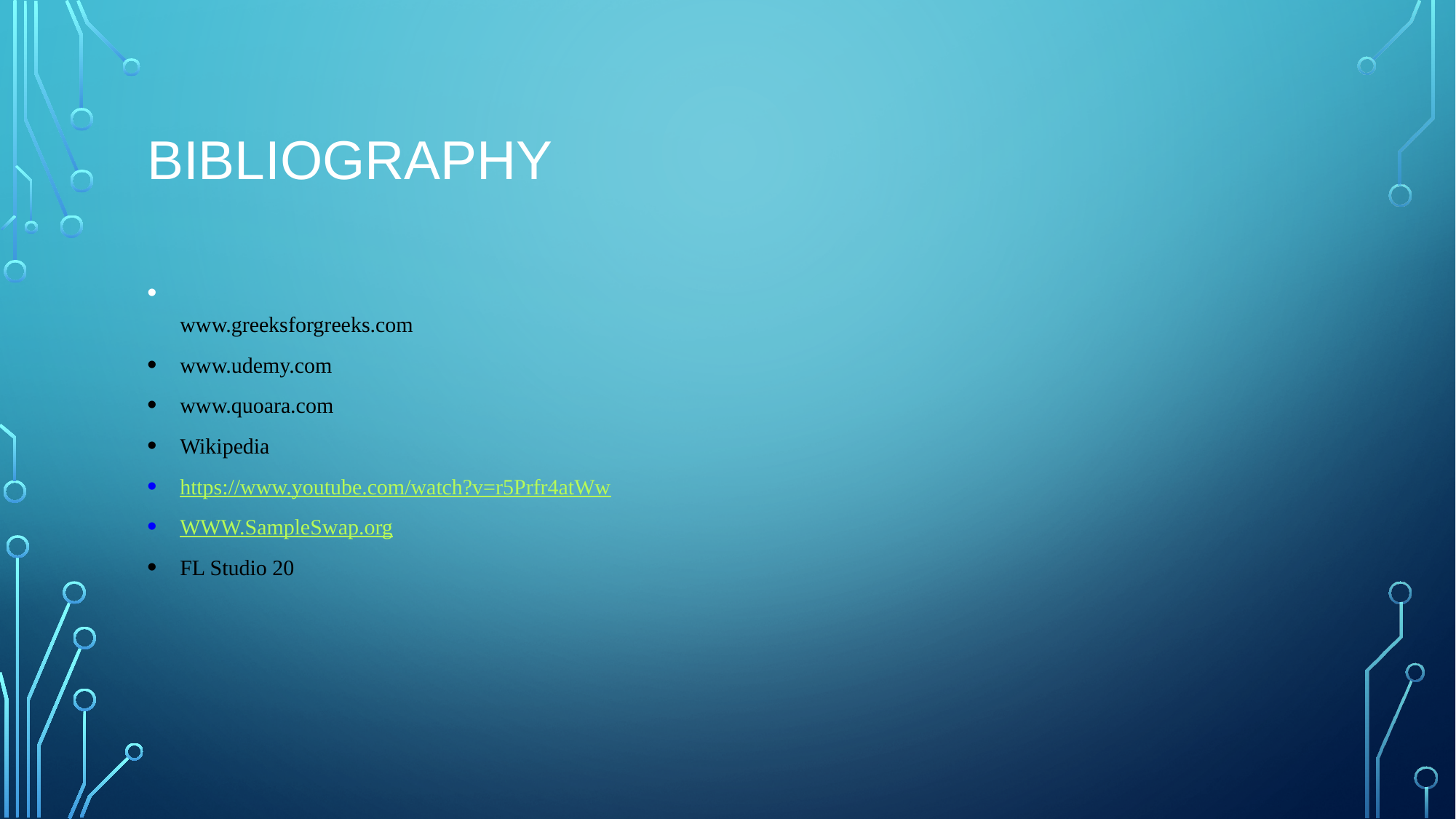

# bibliography
www.greeksforgreeks.com
www.udemy.com
www.quoara.com
Wikipedia
https://www.youtube.com/watch?v=r5Prfr4atWw
WWW.SampleSwap.org
FL Studio 20